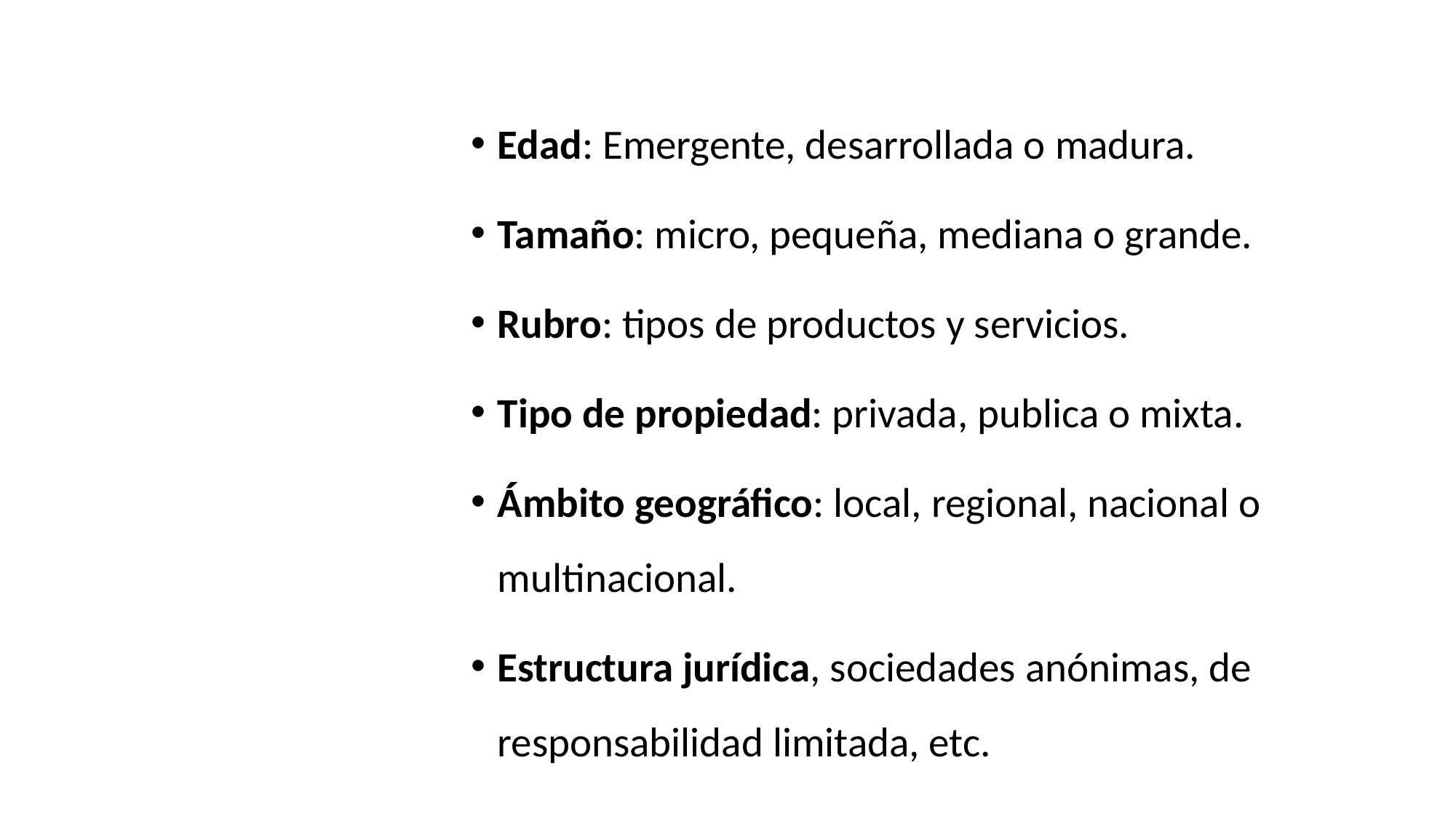

Edad: Emergente, desarrollada o madura.
Tamaño: micro, pequeña, mediana o grande.
Rubro: tipos de productos y servicios.
Tipo de propiedad: privada, publica o mixta.
Ámbito geográfico: local, regional, nacional o multinacional.
Estructura jurídica, sociedades anónimas, de responsabilidad limitada, etc.